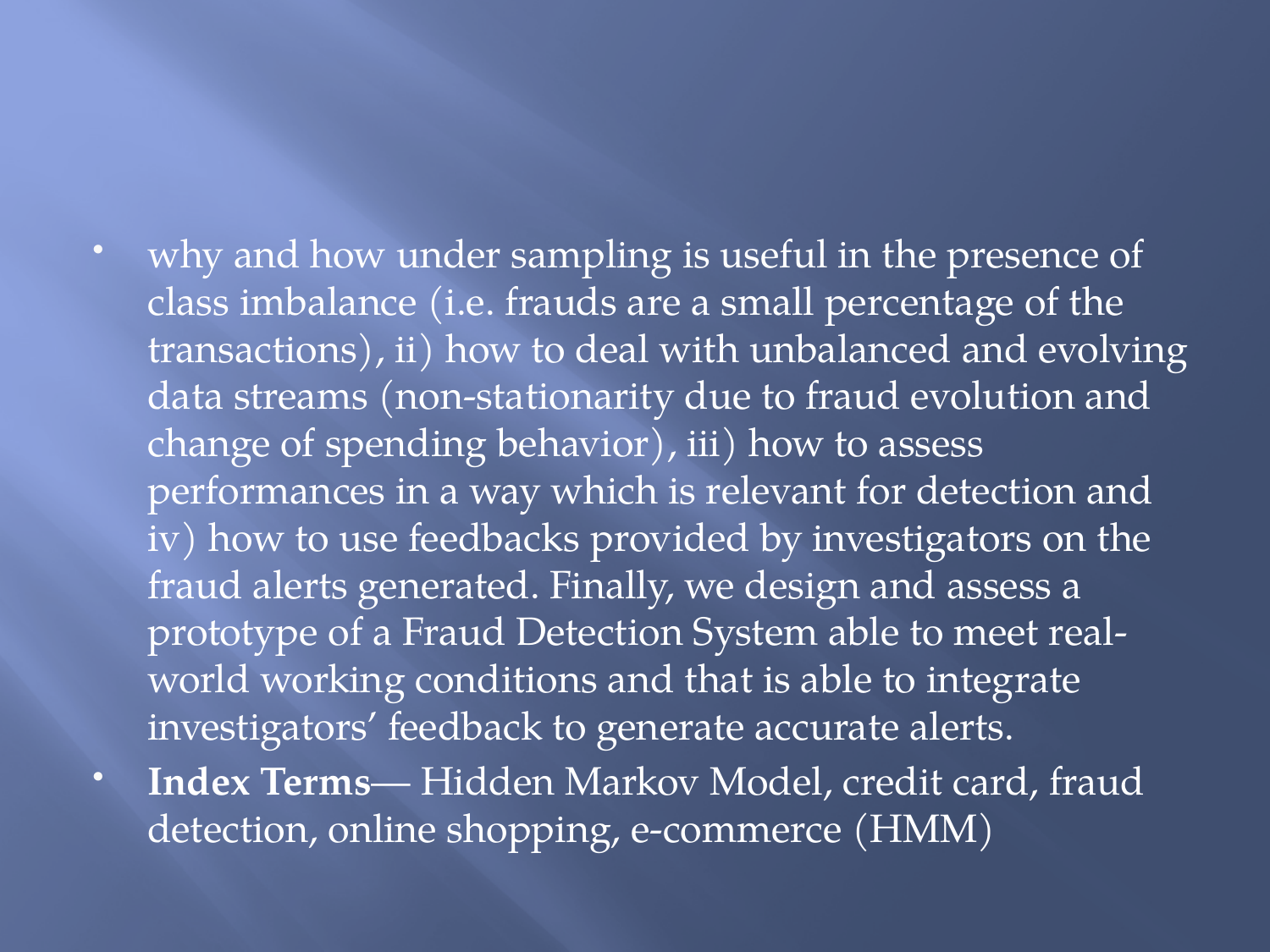

why and how under sampling is useful in the presence of class imbalance (i.e. frauds are a small percentage of the transactions), ii) how to deal with unbalanced and evolving data streams (non-stationarity due to fraud evolution and change of spending behavior), iii) how to assess performances in a way which is relevant for detection and iv) how to use feedbacks provided by investigators on the fraud alerts generated. Finally, we design and assess a prototype of a Fraud Detection System able to meet real-world working conditions and that is able to integrate investigators’ feedback to generate accurate alerts.
Index Terms— Hidden Markov Model, credit card, fraud detection, online shopping, e-commerce (HMM)